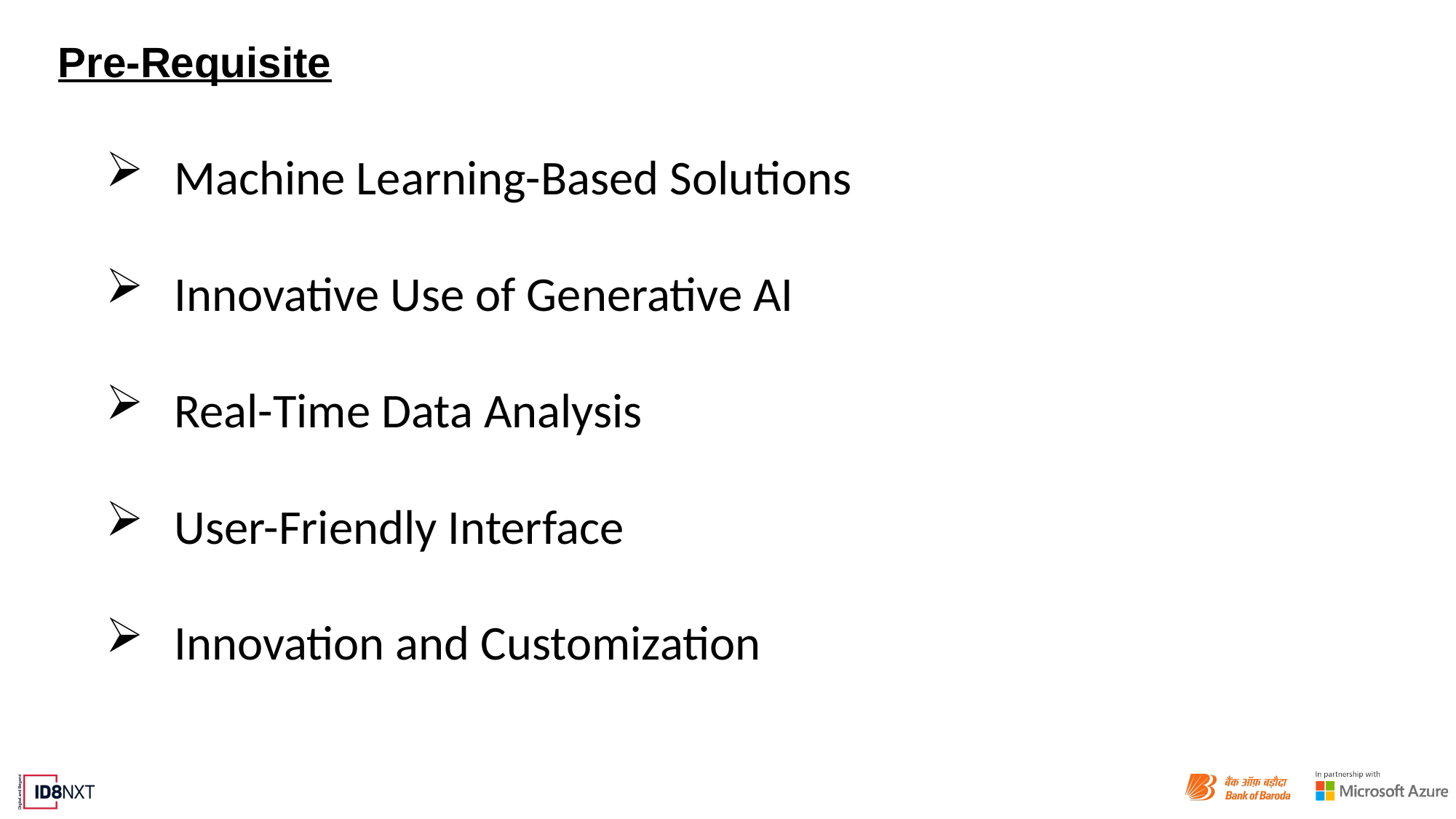

# Pre-Requisite
Machine Learning-Based Solutions

Innovative Use of Generative AI

Real-Time Data Analysis

User-Friendly Interface

Innovation and Customization